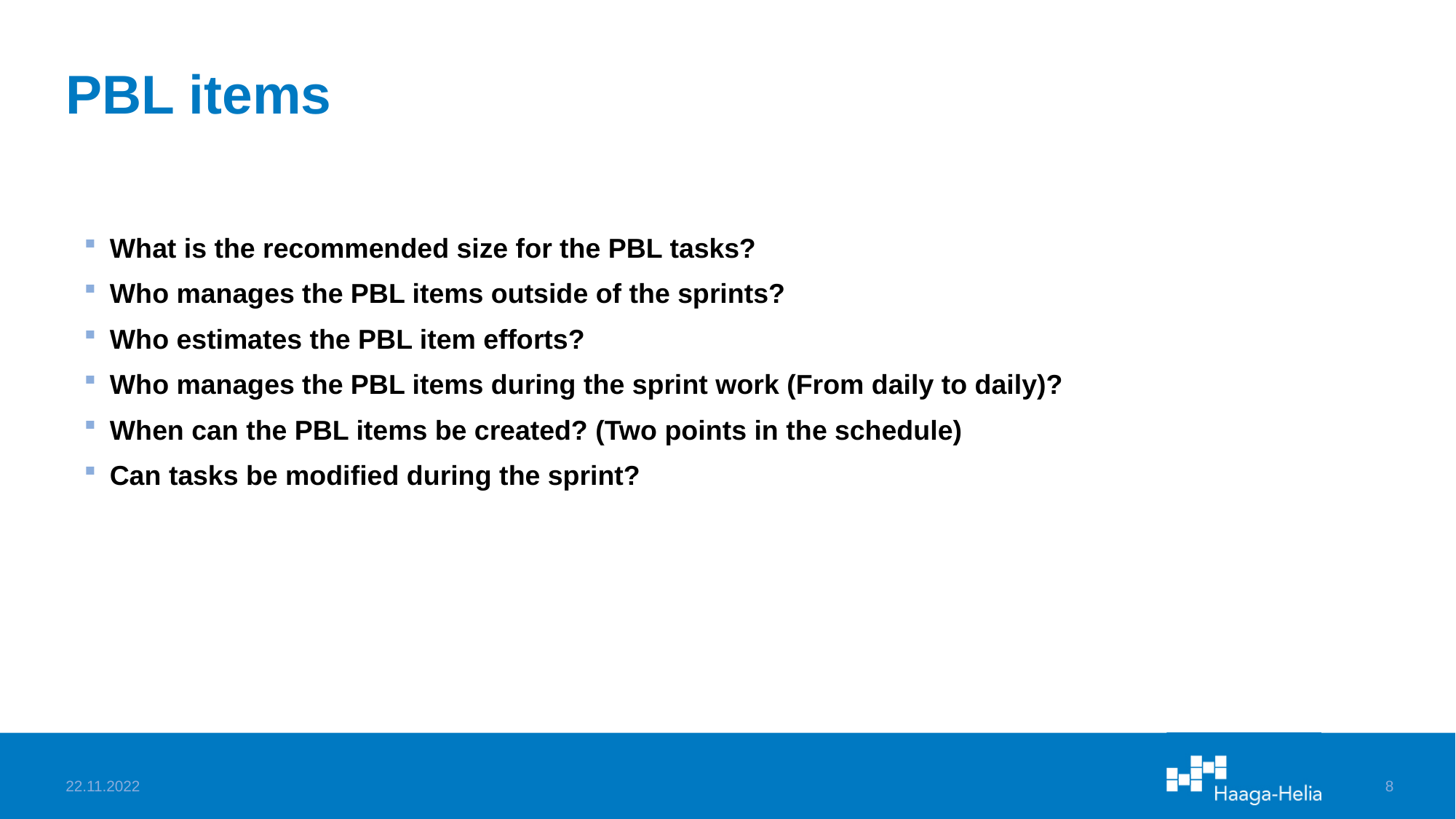

# PBL items

What is the recommended size for the PBL tasks?
Who manages the PBL items outside of the sprints?
Who estimates the PBL item efforts?
Who manages the PBL items during the sprint work (From daily to daily)?
When can the PBL items be created? (Two points in the schedule)
Can tasks be modified during the sprint?

22.11.2022

8